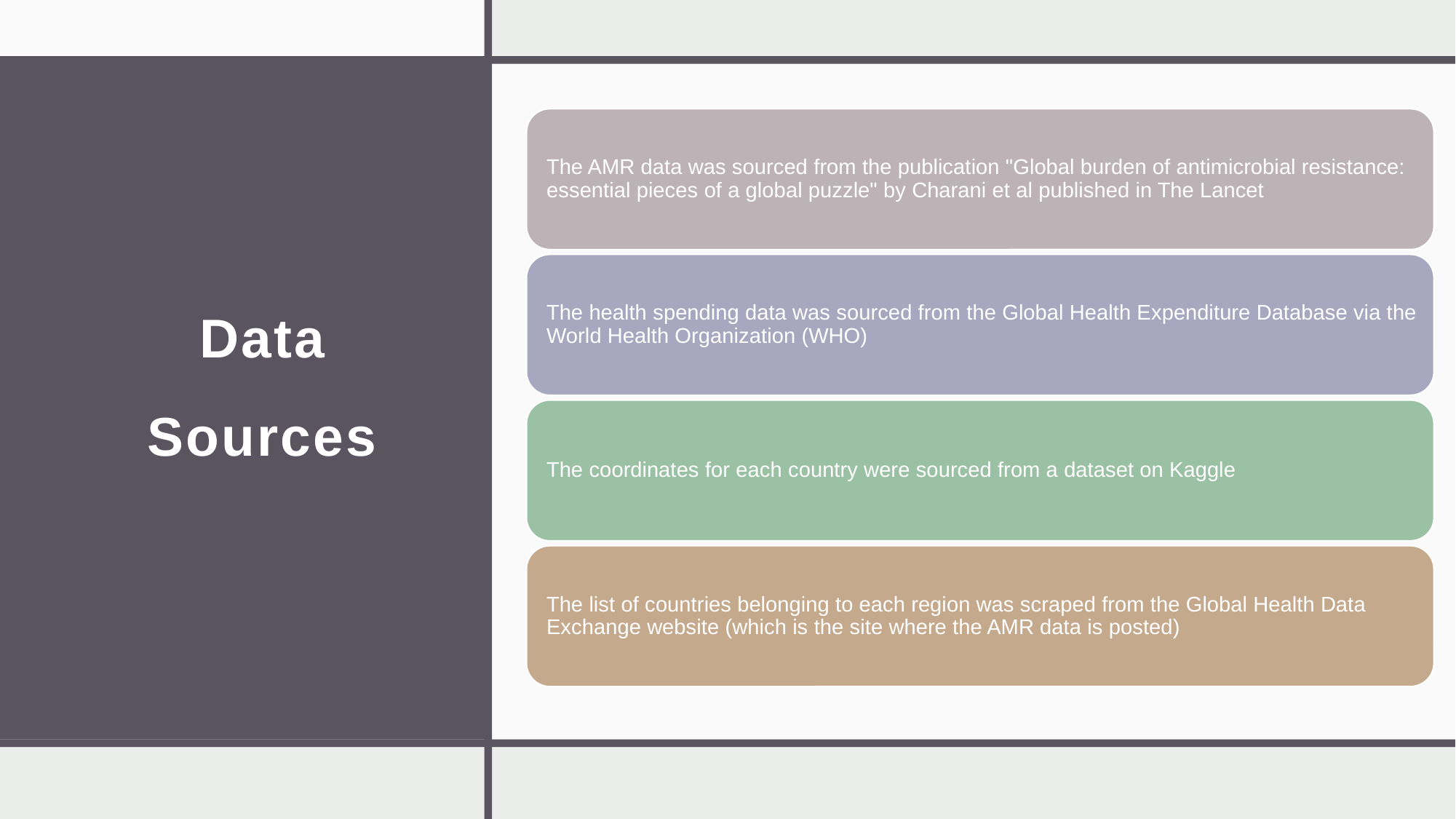

The AMR data was sourced from the publication "Global burden of antimicrobial resistance: essential pieces of a global puzzle" by Charani et al published in The Lancet
The health spending data was sourced from the Global Health Expenditure Database via the World Health Organization (WHO)
The coordinates for each country were sourced from a dataset on Kaggle
The list of countries belonging to each region was scraped from the Global Health Data Exchange website (which is the site where the AMR data is posted)
# Data Sources